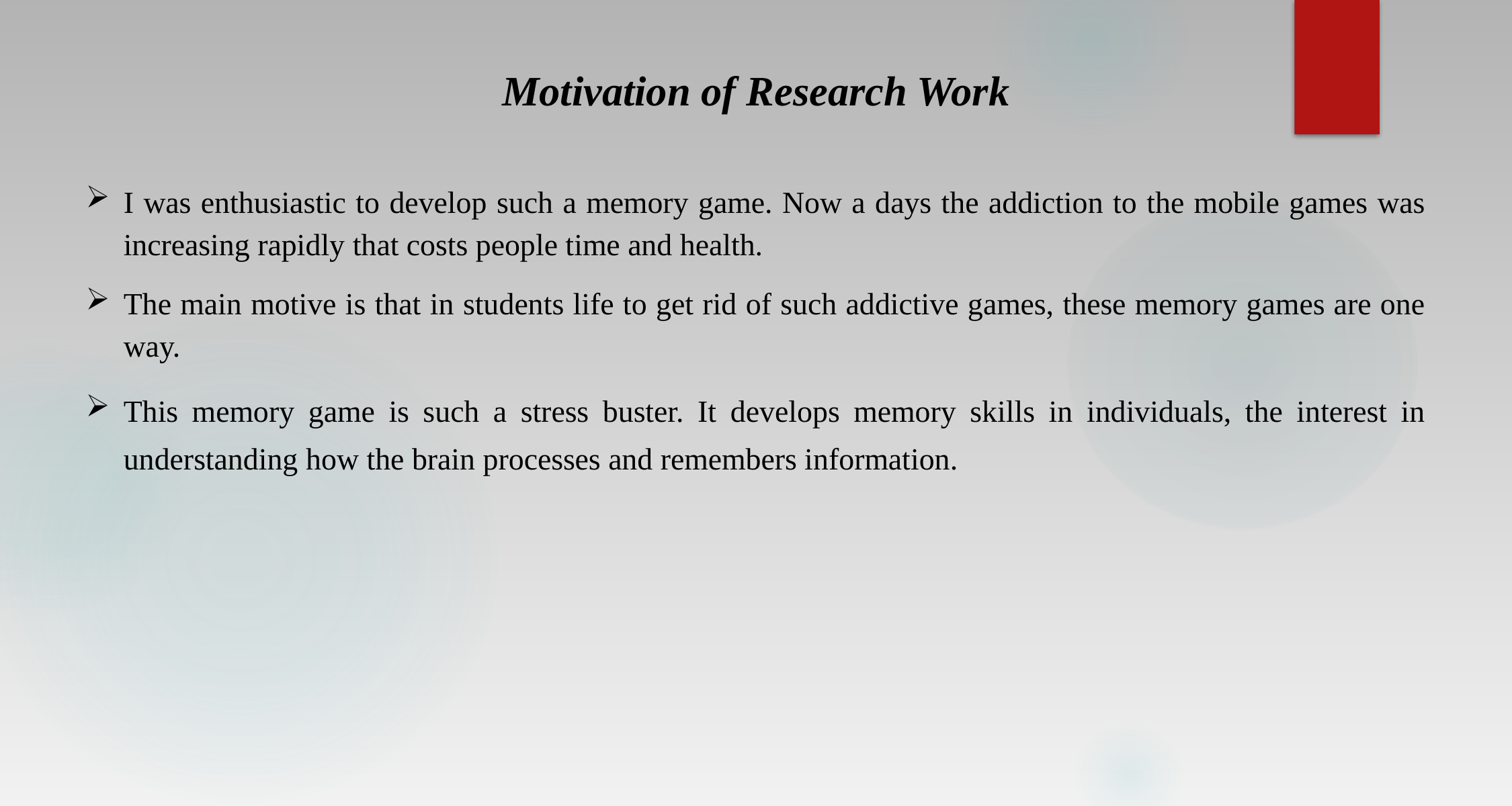

# Motivation of Research Work
I was enthusiastic to develop such a memory game. Now a days the addiction to the mobile games was increasing rapidly that costs people time and health.
The main motive is that in students life to get rid of such addictive games, these memory games are one way.
This memory game is such a stress buster. It develops memory skills in individuals, the interest in understanding how the brain processes and remembers information.